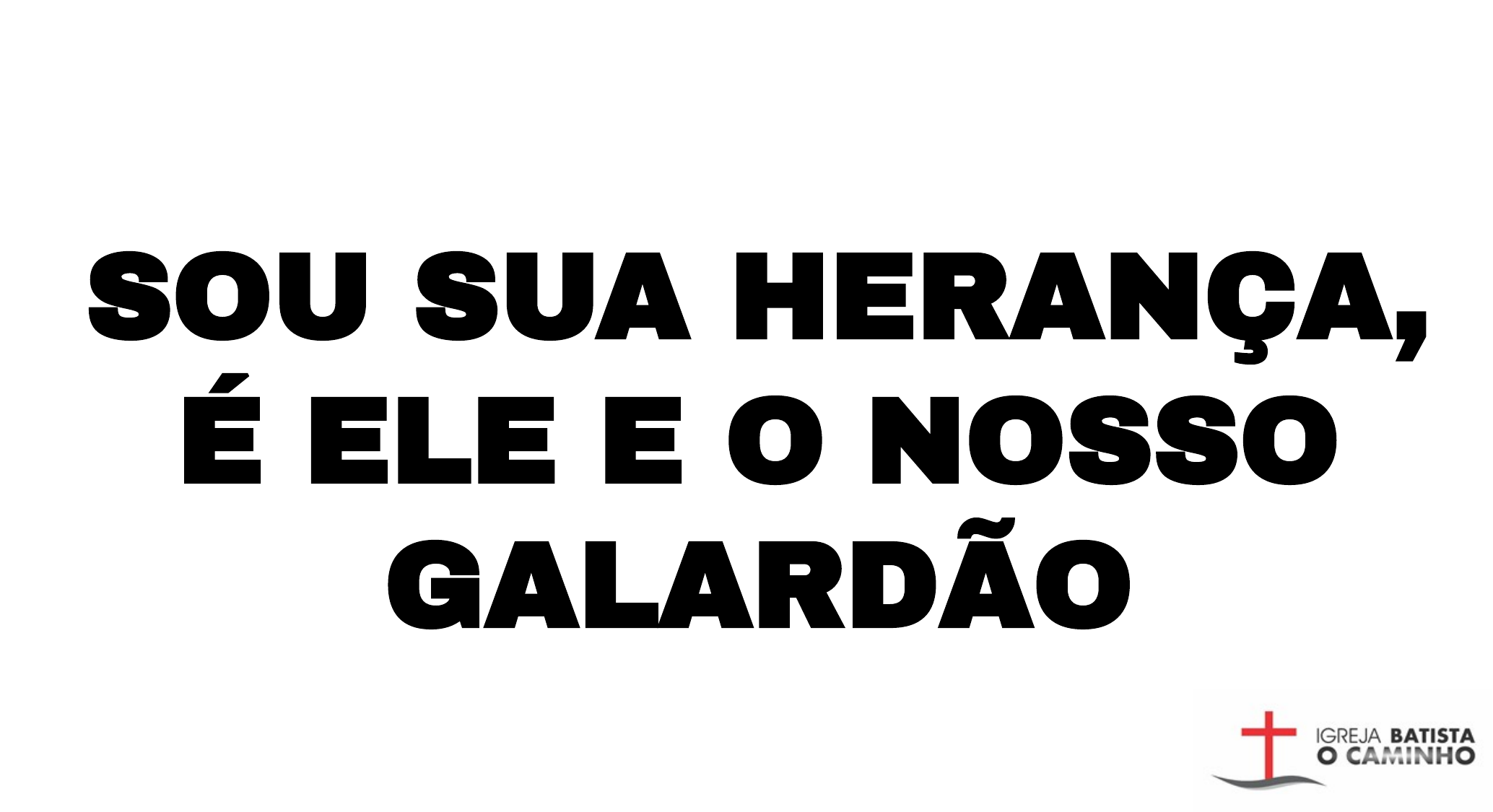

SOU SUA HERANÇA, É ELE E O NOSSO GALARDÃO